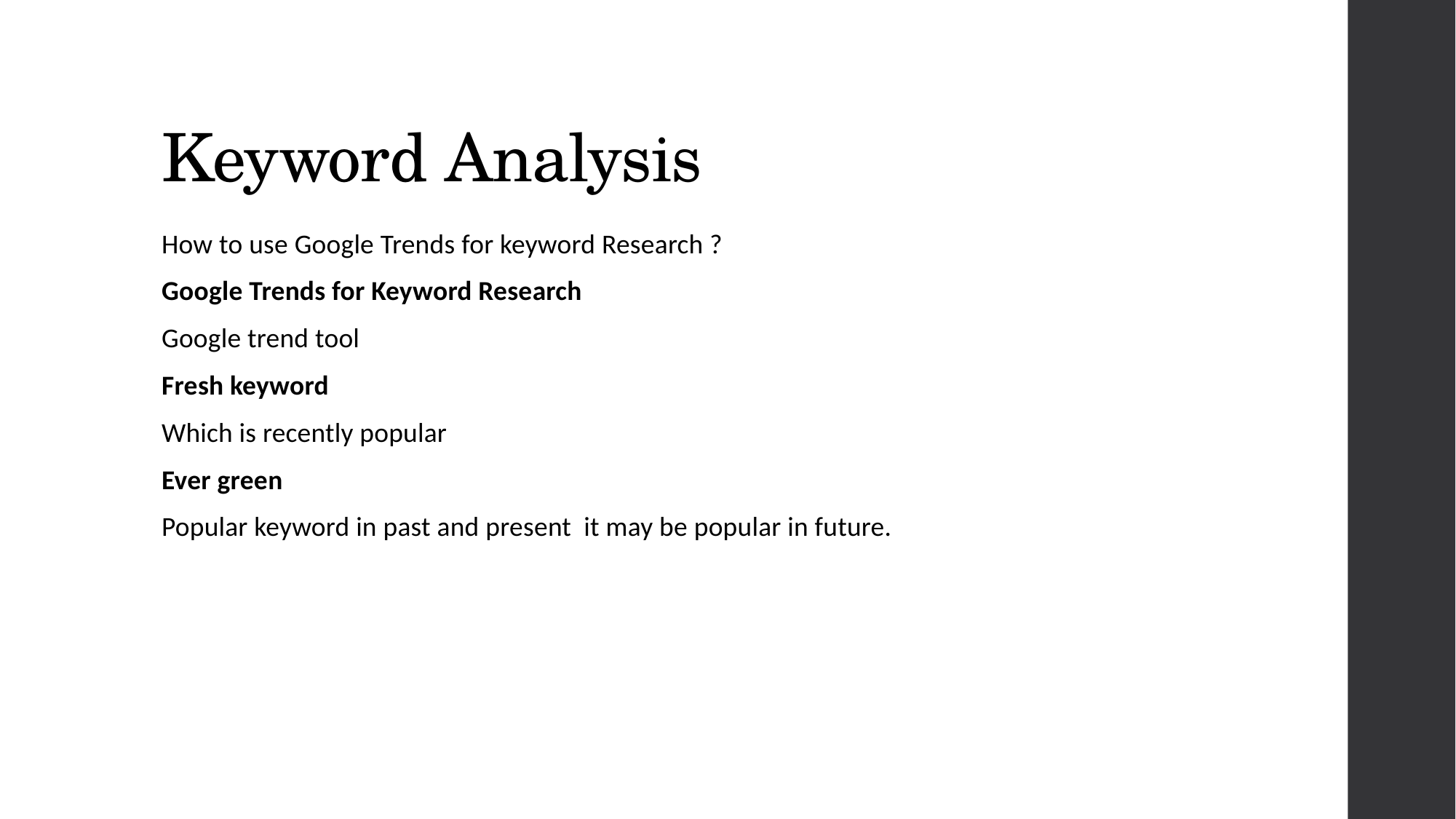

# Keyword Analysis
How to use Google Trends for keyword Research ?
Google Trends for Keyword Research
Google trend tool
Fresh keyword
Which is recently popular
Ever green
Popular keyword in past and present  it may be popular in future.